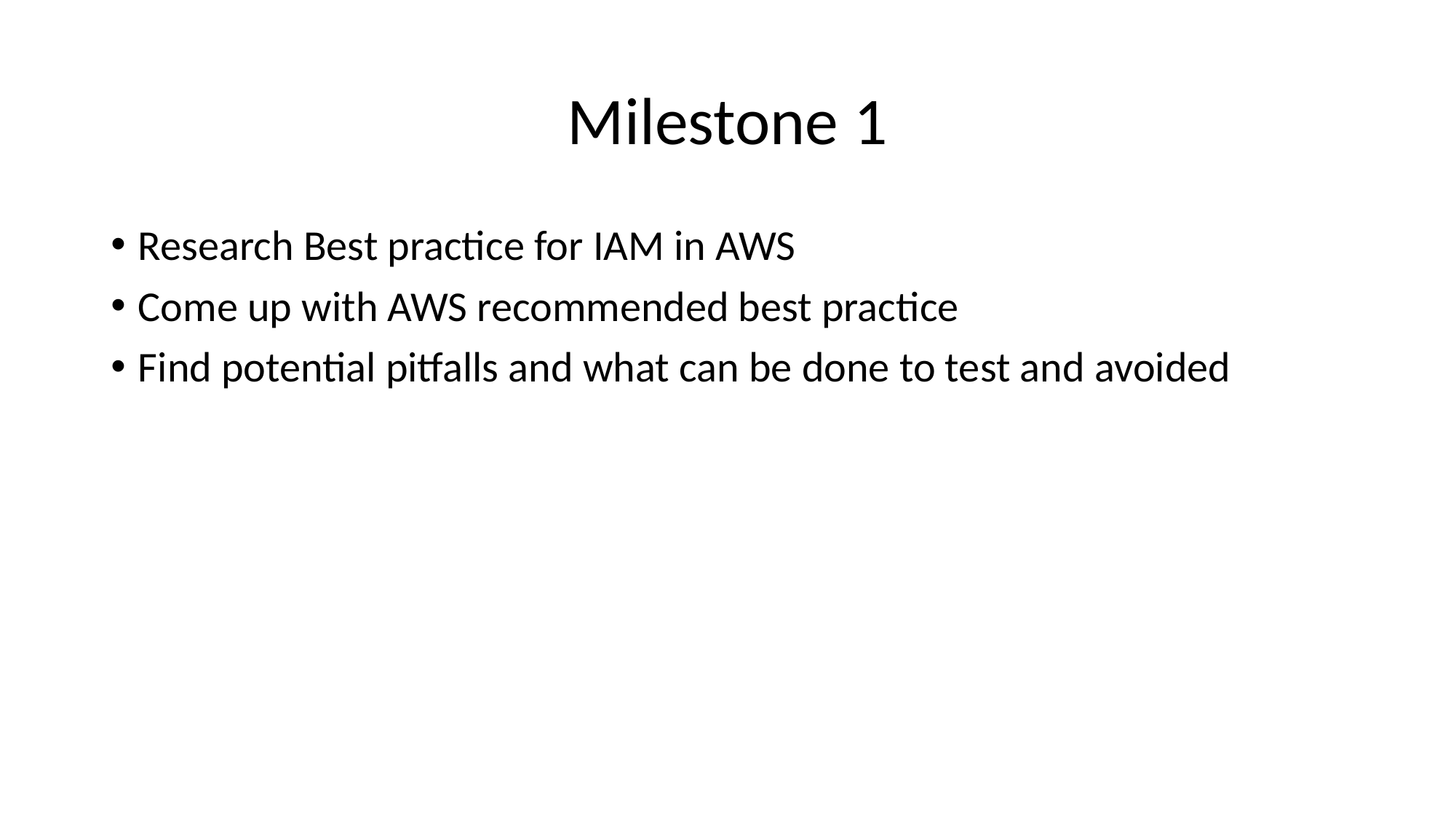

# Milestone 1
Research Best practice for IAM in AWS
Come up with AWS recommended best practice
Find potential pitfalls and what can be done to test and avoided